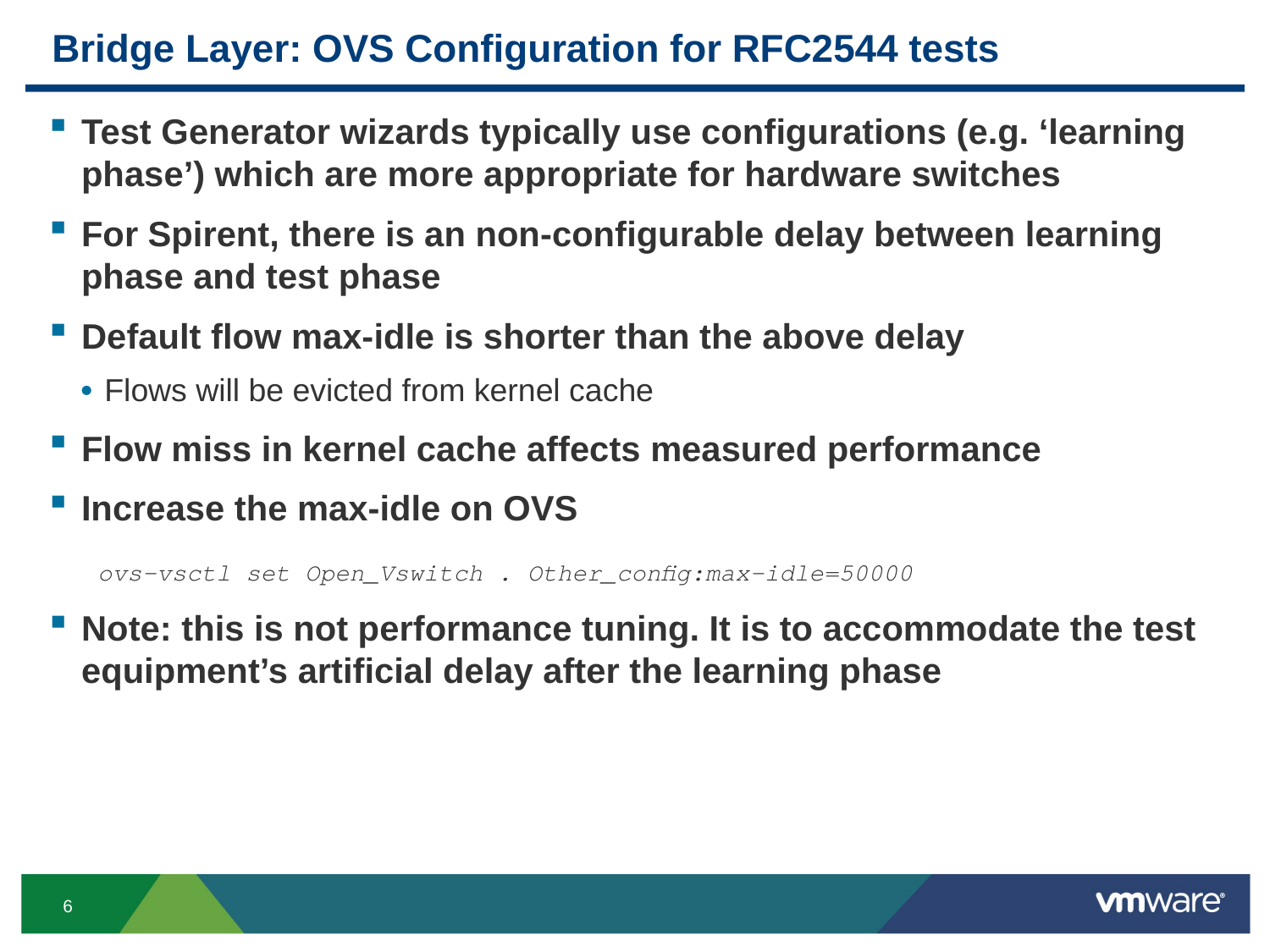

# Bridge Layer: OVS Configuration for RFC2544 tests
Test Generator wizards typically use configurations (e.g. ‘learning phase’) which are more appropriate for hardware switches
For Spirent, there is an non-configurable delay between learning phase and test phase
Default flow max-idle is shorter than the above delay
Flows will be evicted from kernel cache
Flow miss in kernel cache affects measured performance
Increase the max-idle on OVS
     ovs-vsctl set Open_Vswitch . Other_config:max-idle=50000
Note: this is not performance tuning. It is to accommodate the test equipment’s artificial delay after the learning phase